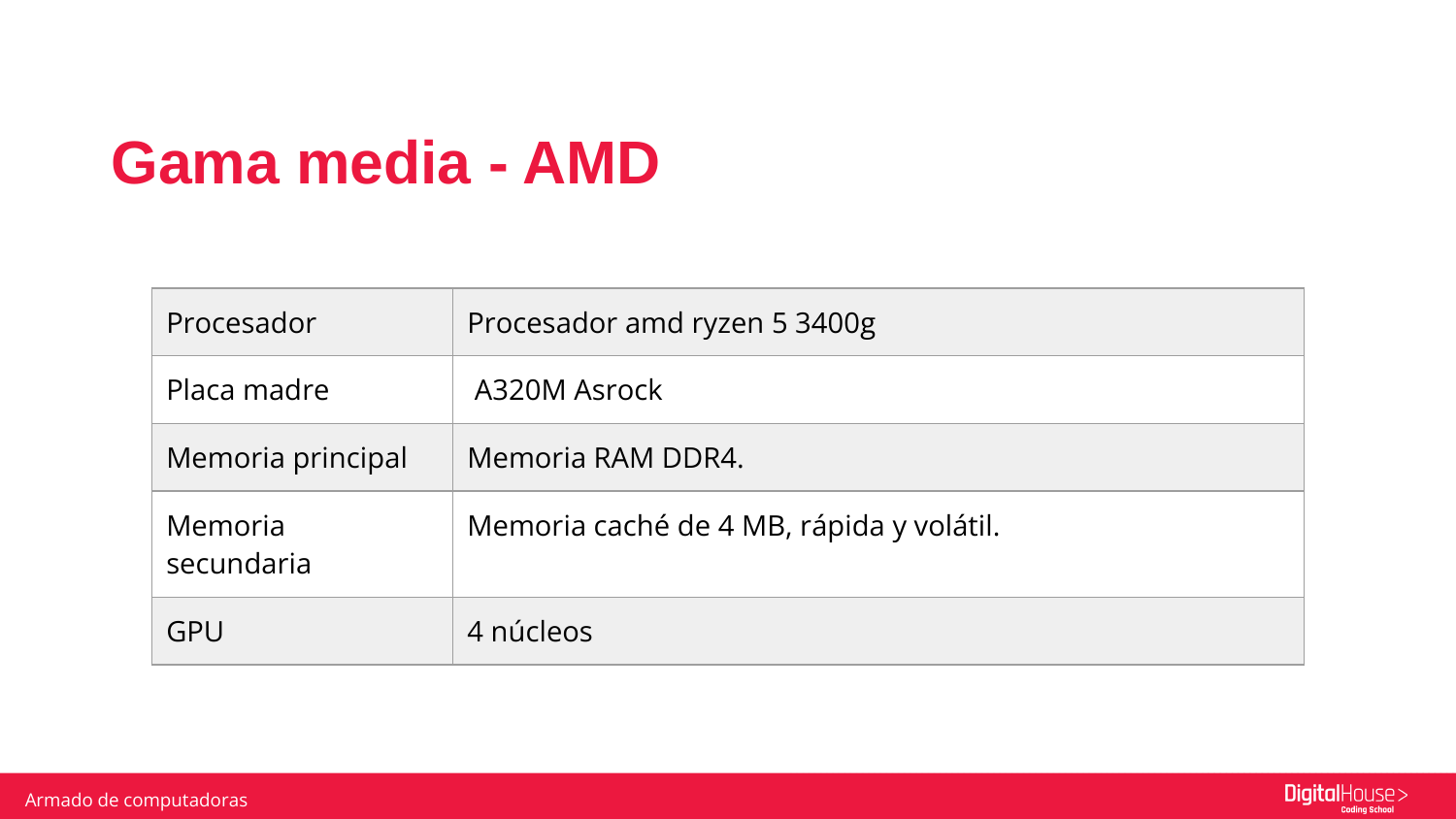

Gama media - AMD

| Procesador | Procesador amd ryzen 5 3400g |
| --- | --- |
| Placa madre | A320M Asrock |
| Memoria principal | Memoria RAM DDR4. |
| Memoria secundaria | Memoria caché de 4 MB, rápida y volátil. |
| GPU | 4 núcleos |